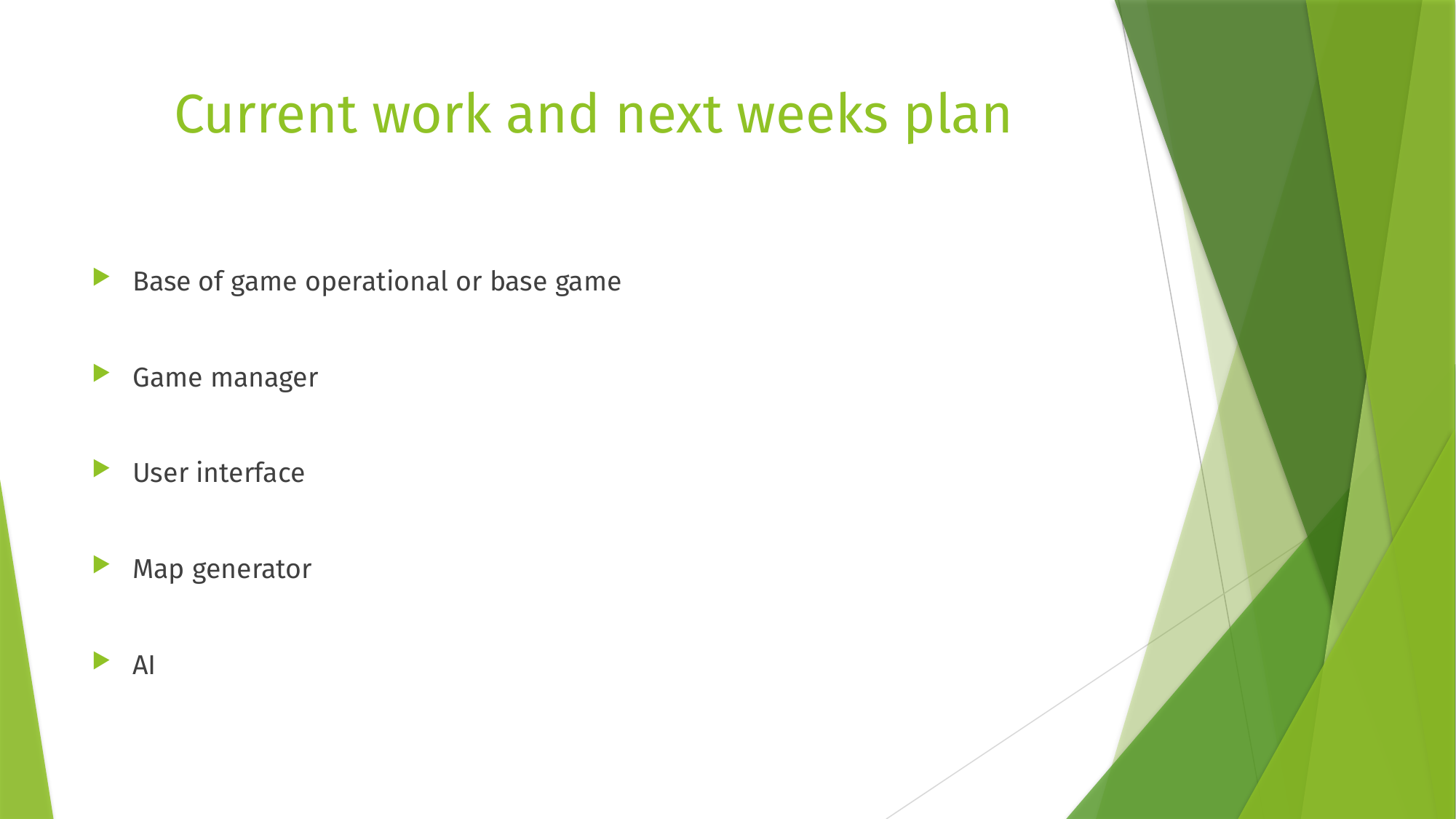

# Current work and next weeks plan
Base of game operational or base game

Game manager

User interface

Map generator

AI